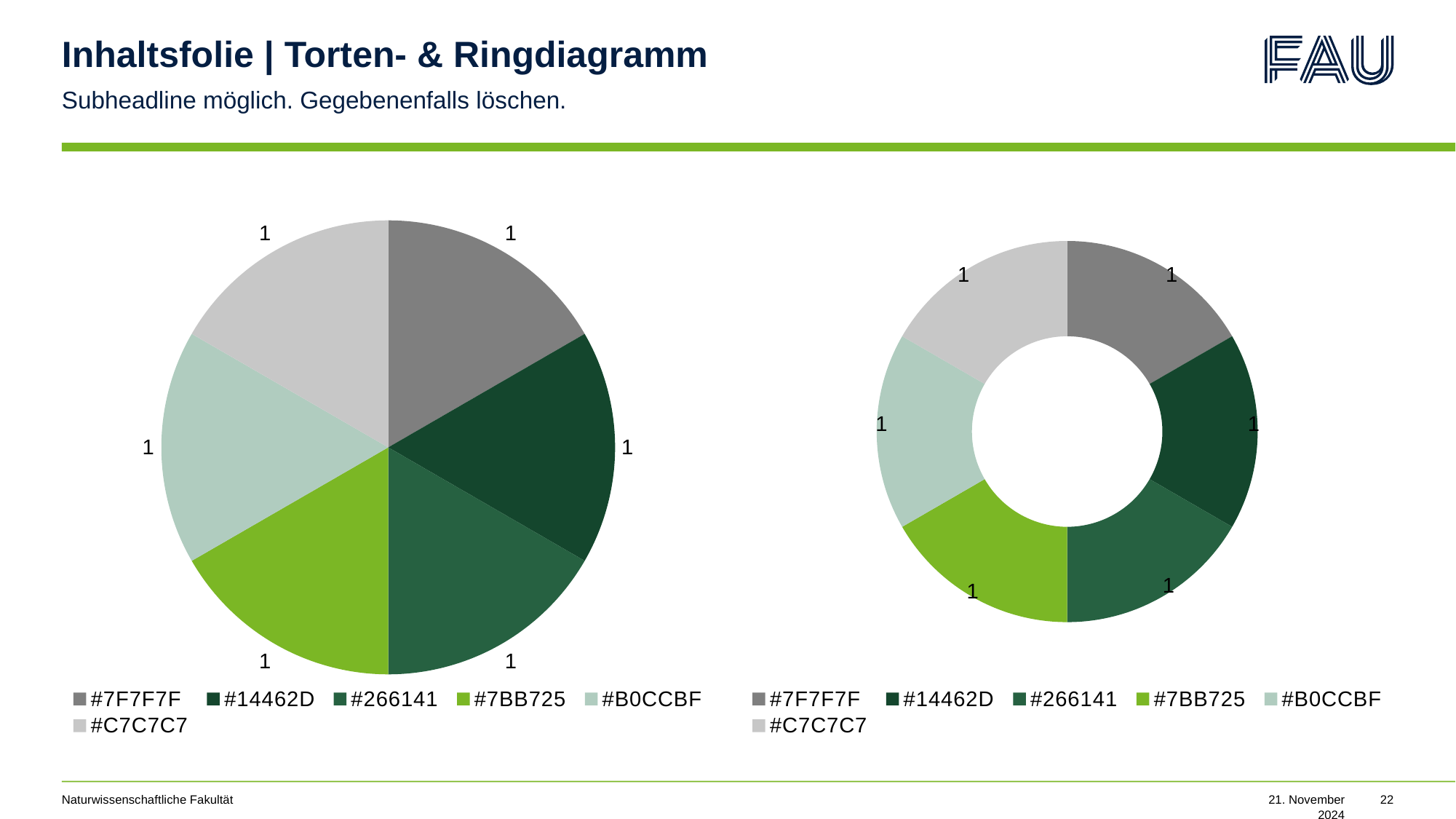

# Inhaltsfolie | Torten- & Ringdiagramm

Subheadline möglich. Gegebenenfalls löschen.

### Chart

| Category | Verkauf |
|---|---|
| #7F7F7F | 1.0 |
| #14462D | 1.0 |
| #266141 | 1.0 |
| #7BB725 | 1.0 |
| #B0CCBF | 1.0 |
| #C7C7C7 | 1.0 |

### Chart

| Category | Verkauf |
|---|---|
| #7F7F7F | 1.0 |
| #14462D | 1.0 |
| #266141 | 1.0 |
| #7BB725 | 1.0 |
| #B0CCBF | 1.0 |
| #C7C7C7 | 1.0 |
Naturwissenschaftliche Fakultät
21. November 2024
22